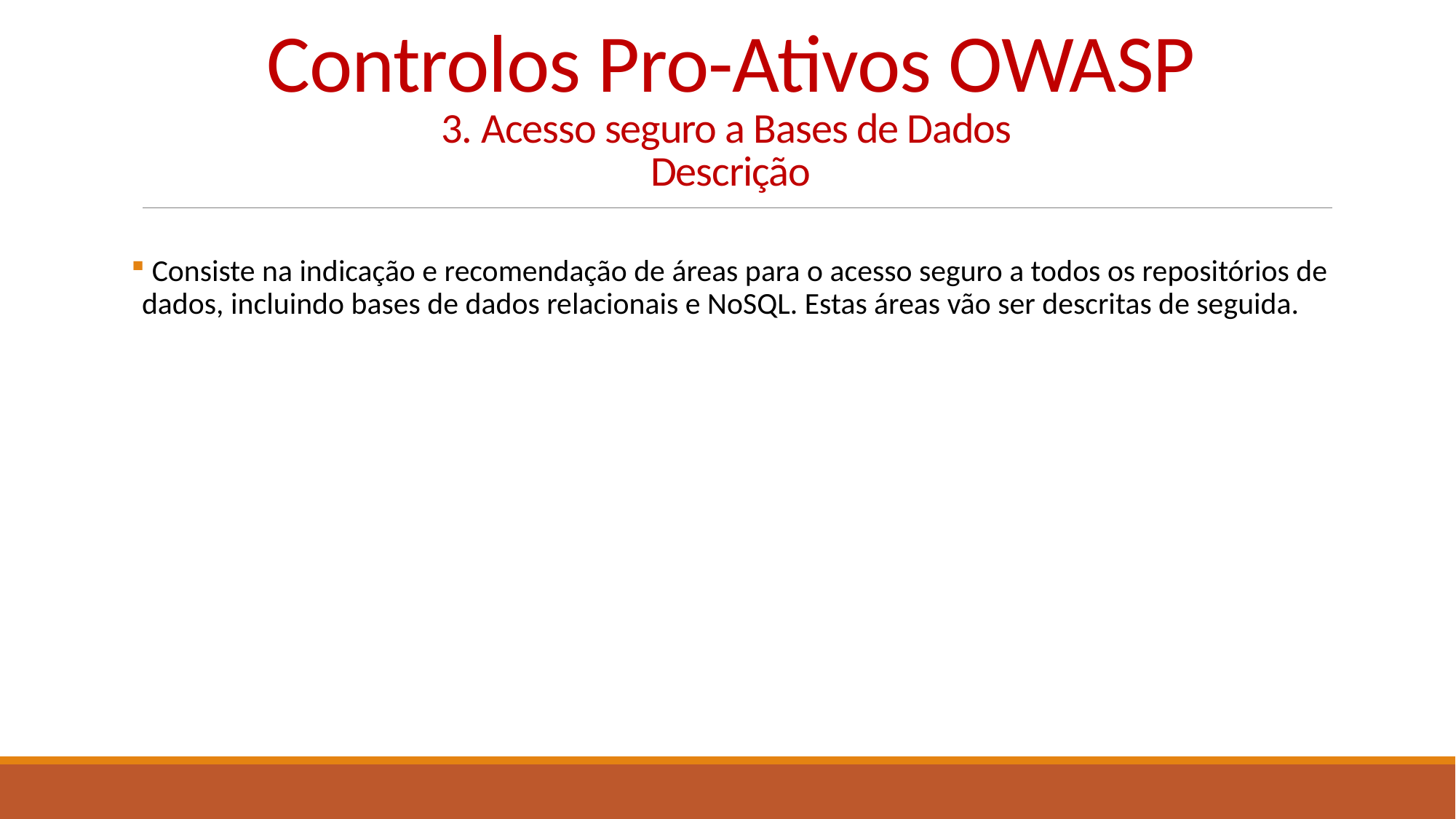

# Controlos Pro-Ativos OWASP 3. Acesso seguro a Bases de Dados Descrição
 Consiste na indicação e recomendação de áreas para o acesso seguro a todos os repositórios de dados, incluindo bases de dados relacionais e NoSQL. Estas áreas vão ser descritas de seguida.